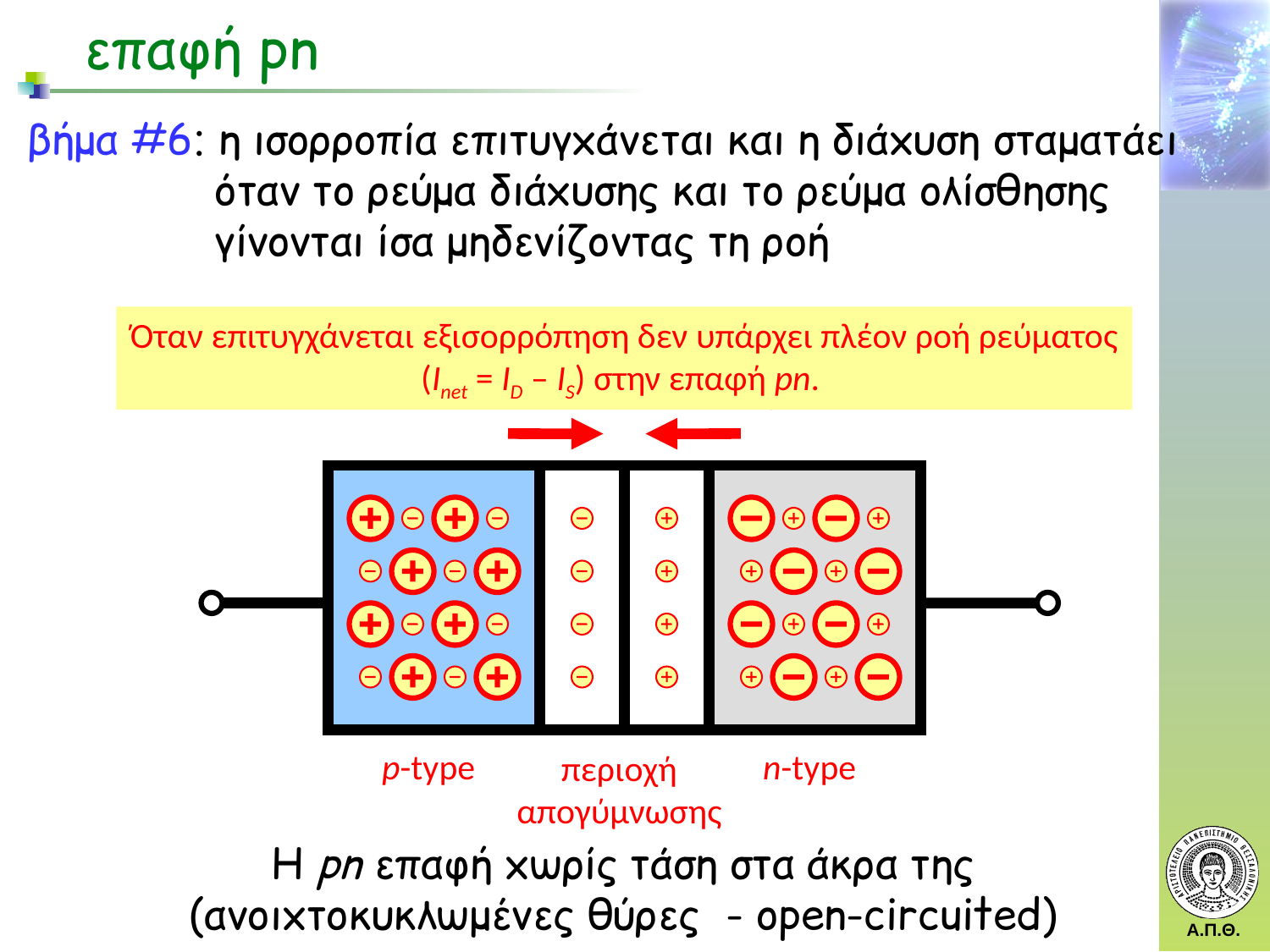

επαφή pn
βήμα #6: η ισορροπία επιτυγχάνεται και η διάχυση σταματάει όταν το ρεύμα διάχυσης και το ρεύμα ολίσθησης γίνονται ίσα μηδενίζοντας τη ροή
Όταν επιτυγχάνεται εξισορρόπηση δεν υπάρχει πλέον ροή ρεύματος (Inet = ID – IS) στην επαφή pn.
diffusion         current (ID)
drift         current (IS)

p-type
n-type
περιοχή απογύμνωσης
Η pn επαφή χωρίς τάση στα άκρα της (ανοιχτοκυκλωμένες θύρες  - open-circuited)